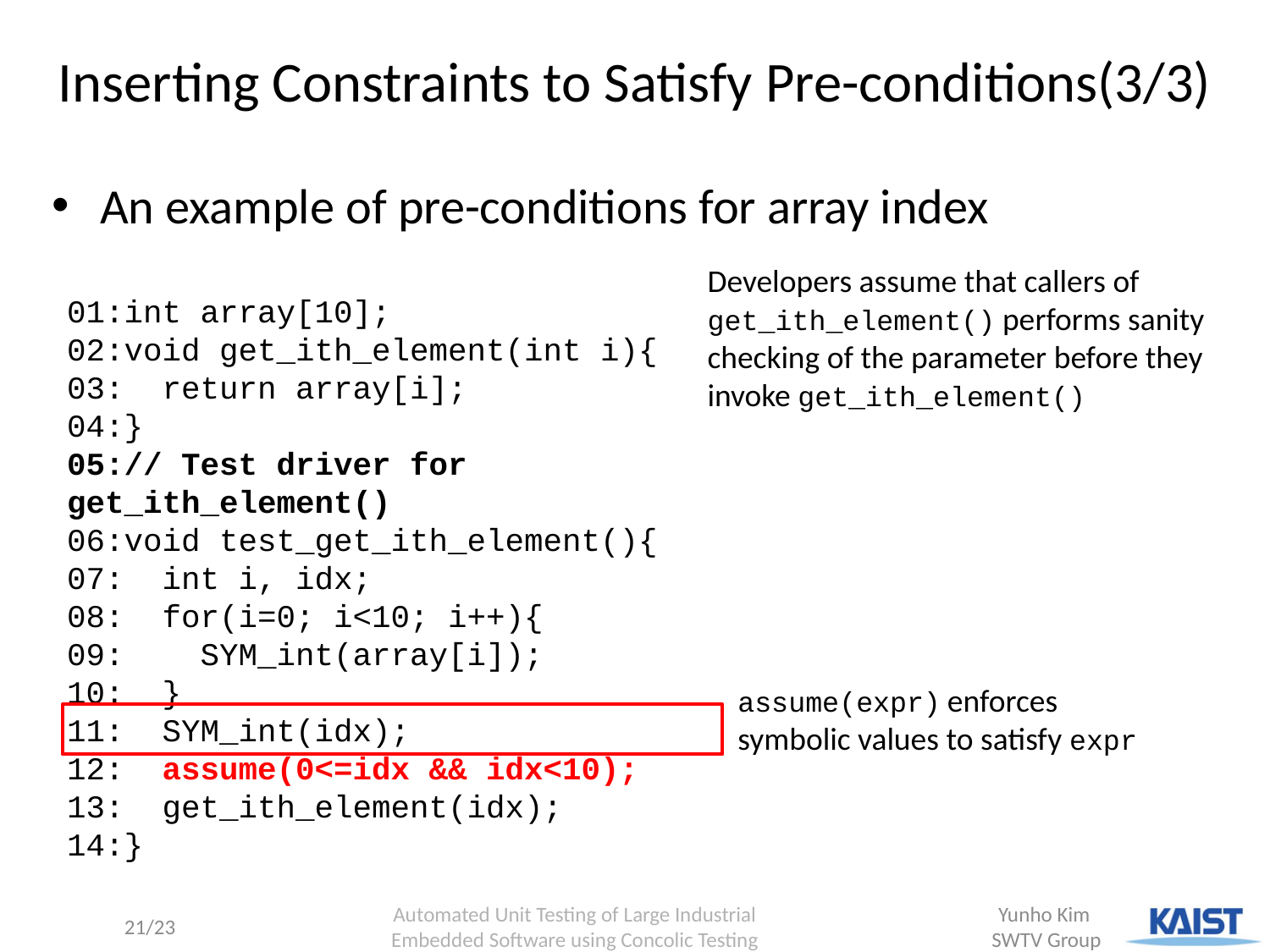

# Inserting Constraints to Satisfy Pre-conditions(3/3)
An example of pre-conditions for array index
Developers assume that callers of get_ith_element() performs sanity checking of the parameter before they invoke get_ith_element()
01:int array[10];
02:void get_ith_element(int i){
03:  return array[i];
04:}
05:// Test driver for get_ith_element()
06:void test_get_ith_element(){
07:  int i, idx;
08:  for(i=0; i<10; i++){
09:    SYM_int(array[i]);
10:  }
11:  SYM_int(idx);
12:  assume(0<=idx && idx<10);
13:  get_ith_element(idx);
14:}
assume(expr) enforces symbolic values to satisfy expr

 Automated Unit Testing of Large Industrial
Embedded Software using Concolic Testing
21/23
Yunho Kim
SWTV Group